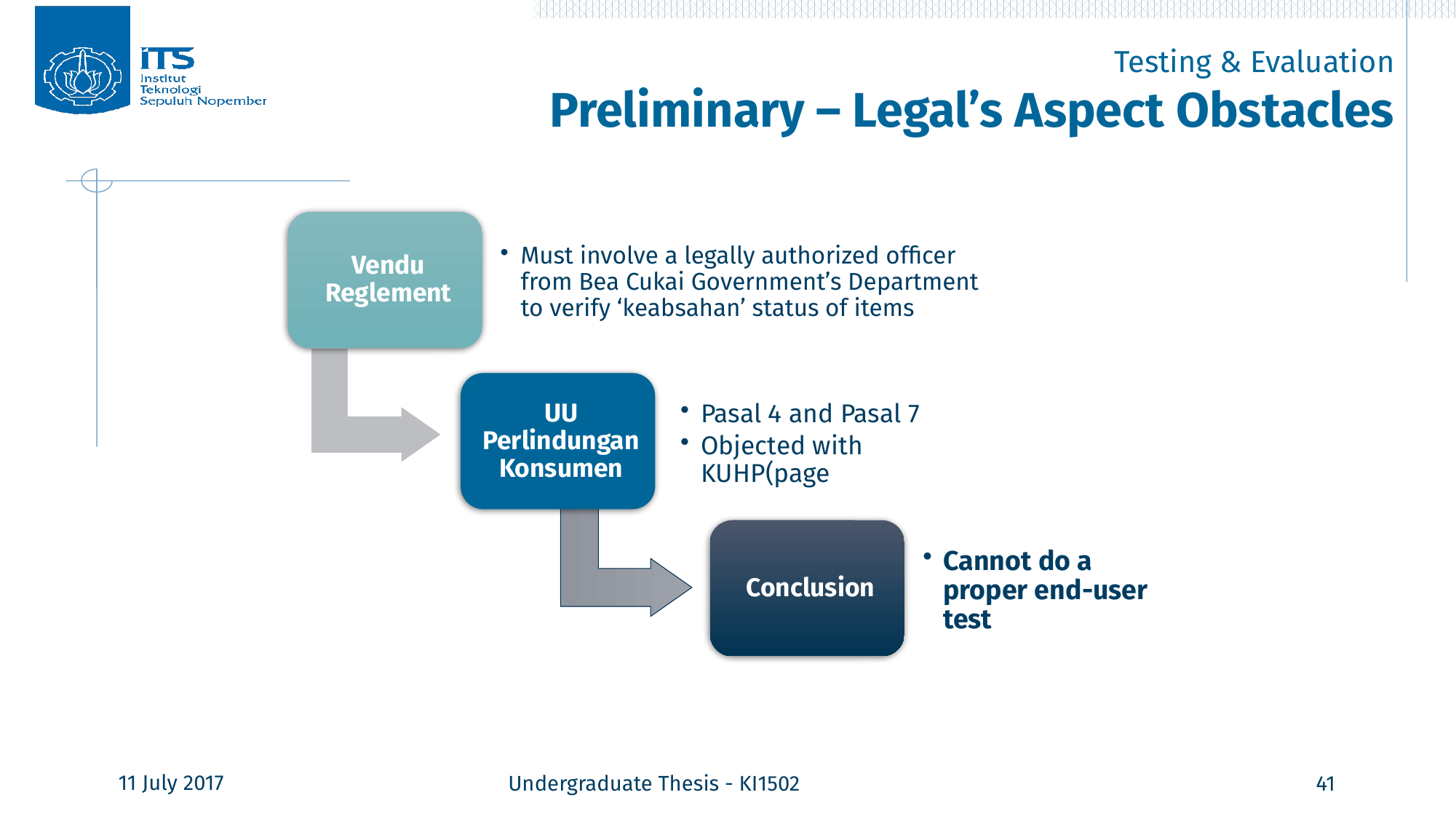

Testing & Evaluation
Preliminary – Legal’s Aspect Obstacles

Vendu
Reglement
Must involve a legally authorized officer from Bea Cukai Government’s Department to verify ‘keabsahan’ status of items
UU Perlindungan Konsumen
Pasal 4 and Pasal 7
Objected with KUHP(page
Conclusion
Cannot do a proper end-user test
11 July 2017
Undergraduate Thesis - KI1502
41